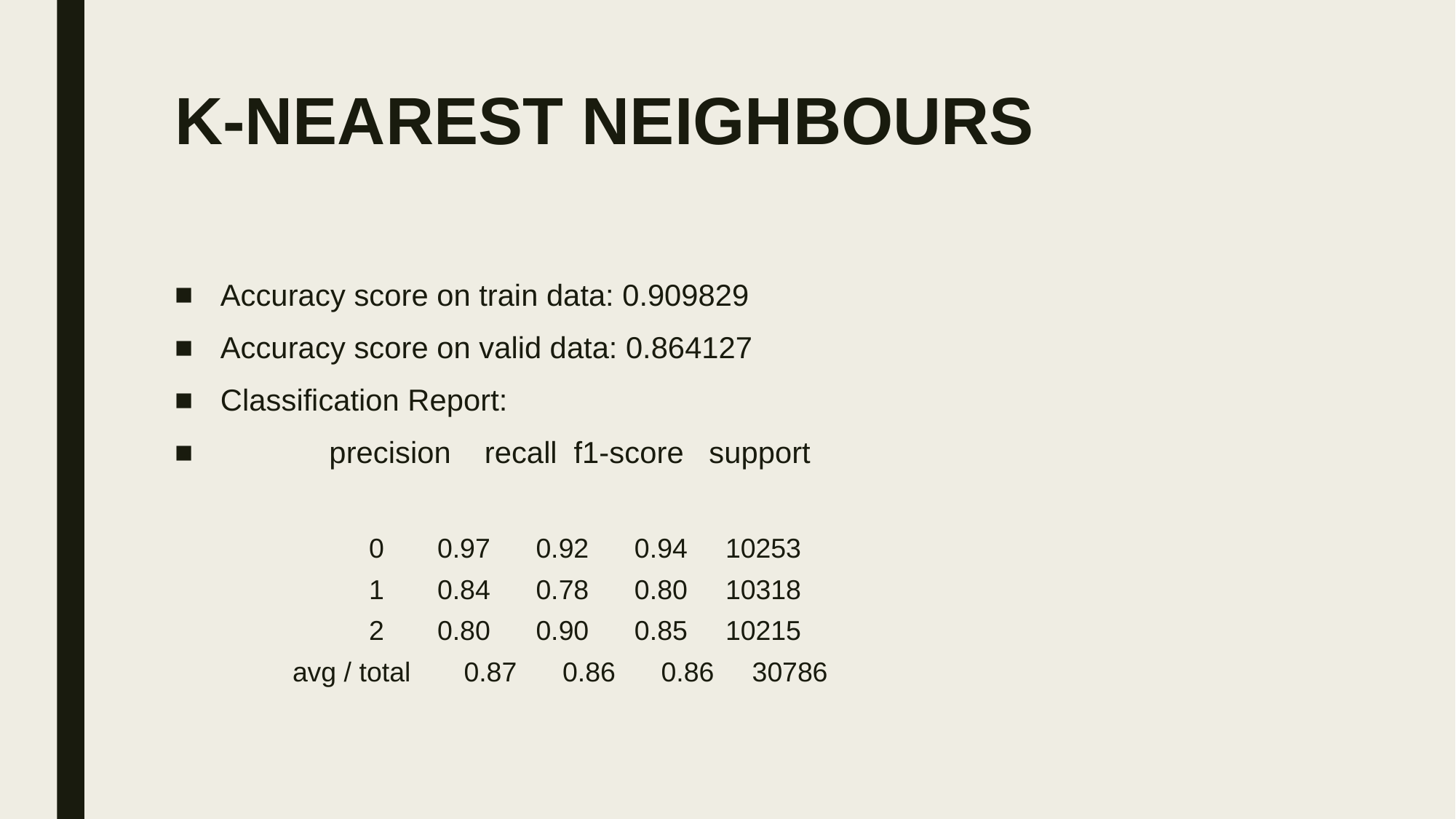

# K-NEAREST NEIGHBOURS
Accuracy score on train data: 0.909829
Accuracy score on valid data: 0.864127
Classification Report:
             precision    recall  f1-score   support

          0       0.97      0.92      0.94     10253
          1       0.84      0.78      0.80     10318
          2       0.80      0.90      0.85     10215
avg / total       0.87      0.86      0.86     30786